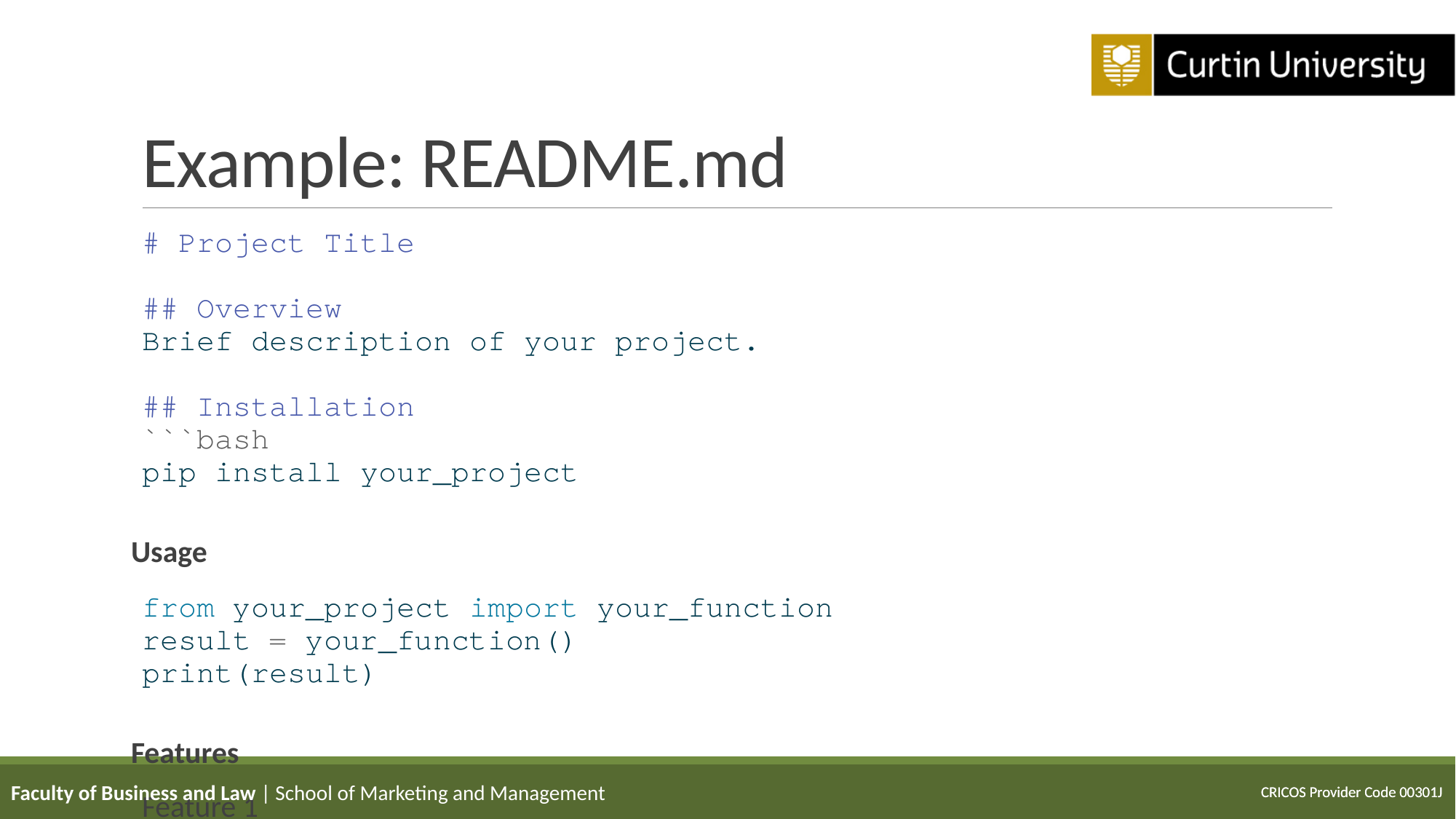

# Example: README.md
# Project Title ## Overview Brief description of your project. ## Installation ```bash pip install your_project
Usage
from your_project import your_function
result = your_function()
print(result)
Features
Feature 1
Feature 2
License
MIT

# Introducing MkDocs

**What is MkDocs?**
- Simple static site generator for project documentation
- Easy to setup and use

# Installing MkDocs

**Install MkDocs**
```bash
pip install mkdocs
Faculty of Business and Law | School of Marketing and Management